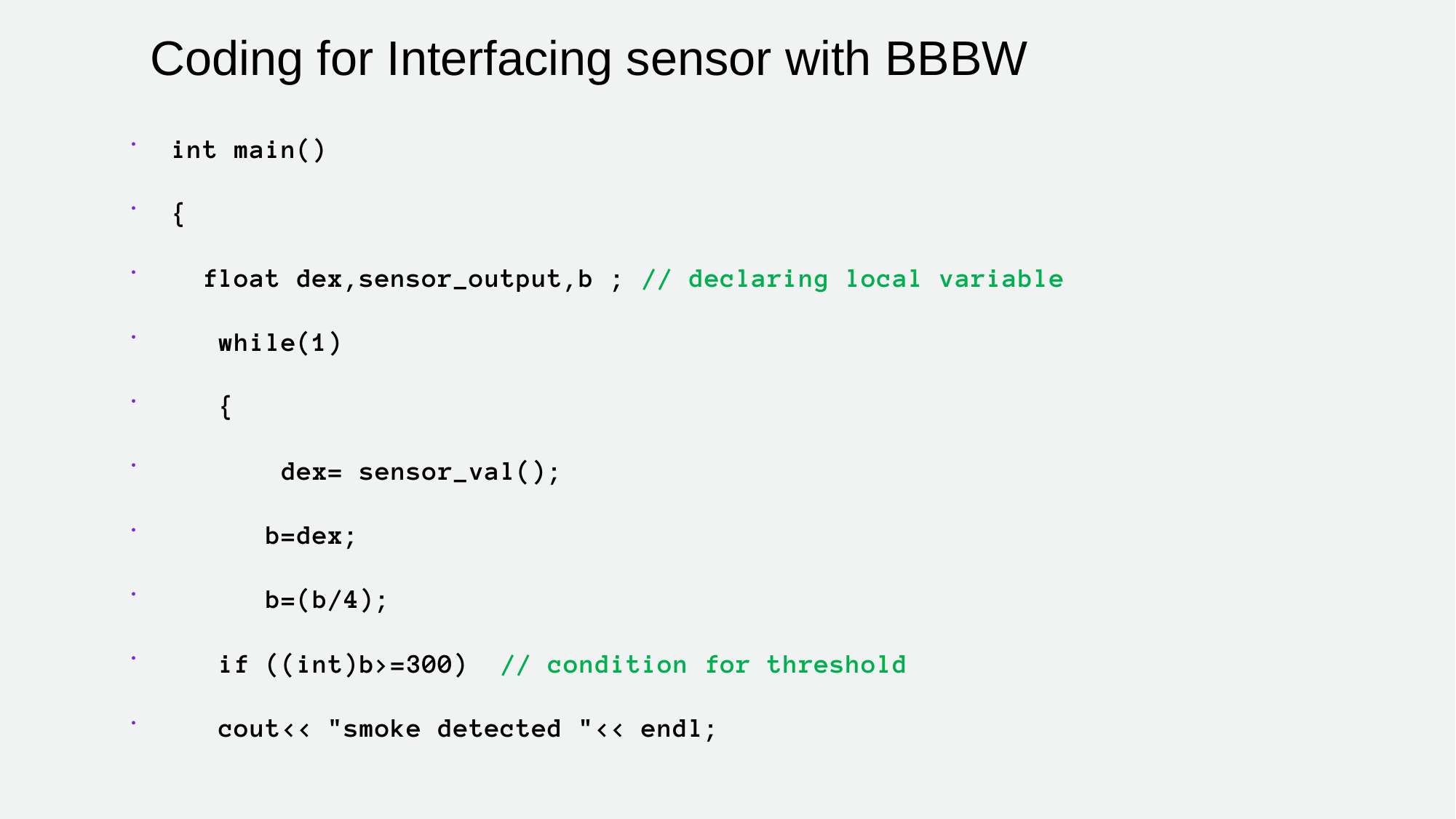

# Coding for Interfacing sensor with BBBW
int main()
{
  float dex,sensor_output,b ; // declaring local variable
   while(1)
   {
       dex= sensor_val();
      b=dex;
      b=(b/4);
   if ((int)b>=300)  // condition for threshold
   cout<< "smoke detected "<< endl;